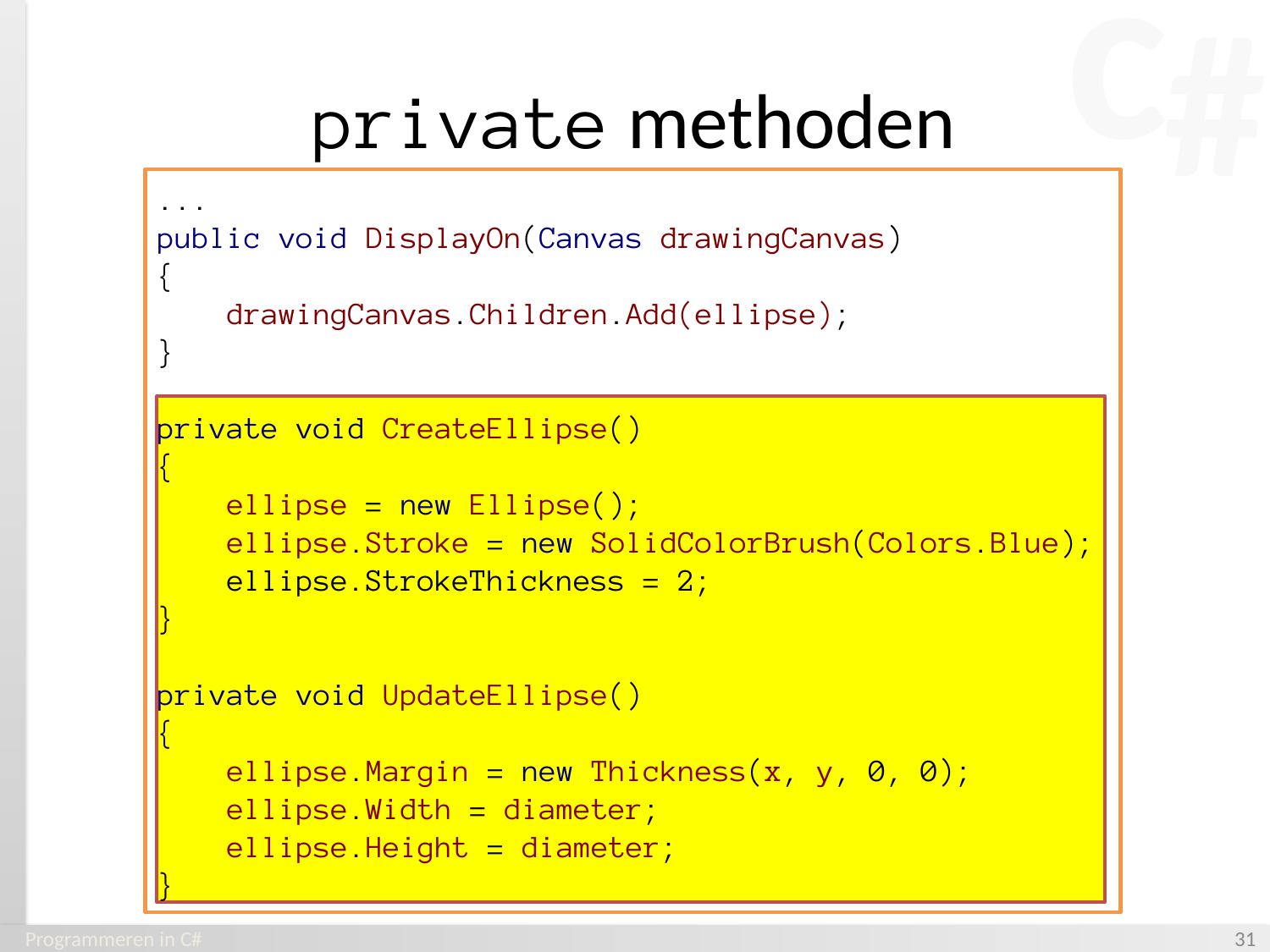

# private methoden
...
public void DisplayOn(Canvas drawingCanvas)
{
    drawingCanvas.Children.Add(ellipse);
}

private void CreateEllipse()
{
    ellipse = new Ellipse();
    ellipse.Stroke = new SolidColorBrush(Colors.Blue);
    ellipse.StrokeThickness = 2;
}

private void UpdateEllipse()
{
    ellipse.Margin = new Thickness(x, y, 0, 0);
    ellipse.Width = diameter;
    ellipse.Height = diameter;
}

Programmeren in C#
31